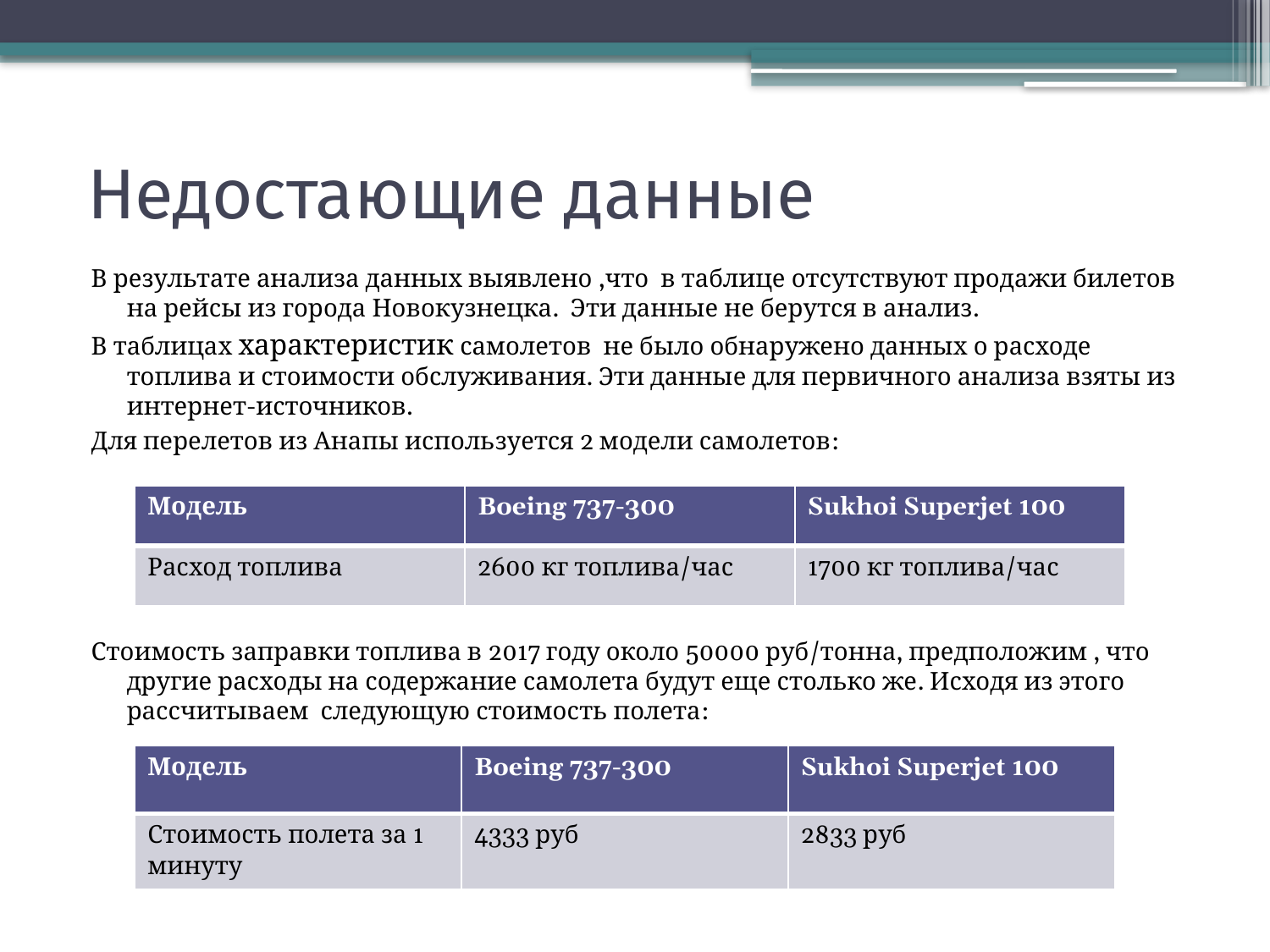

# Недостающие данные
В результате анализа данных выявлено ,что  в таблице отсутствуют продажи билетов на рейсы из города Новокузнецка.  Эти данные не берутся в анализ.
В таблицах характеристик самолетов  не было обнаружено данных о расходе топлива и стоимости обслуживания. Эти данные для первичного анализа взяты из интернет-источников.
Для перелетов из Анапы используется 2 модели самолетов:

Стоимость заправки топлива в 2017 году около 50000 руб/тонна, предположим , что другие расходы на содержание самолета будут еще столько же. Исходя из этого рассчитываем  следующую стоимость полета:

| Модель | Boeing 737-300 | Sukhoi Superjet 100 |
| --- | --- | --- |
| Расход топлива | 2600 кг топлива/час | 1700 кг топлива/час |
| Модель | Boeing 737-300 | Sukhoi Superjet 100 |
| --- | --- | --- |
| Стоимость полета за 1 минуту | 4333 руб | 2833 руб |